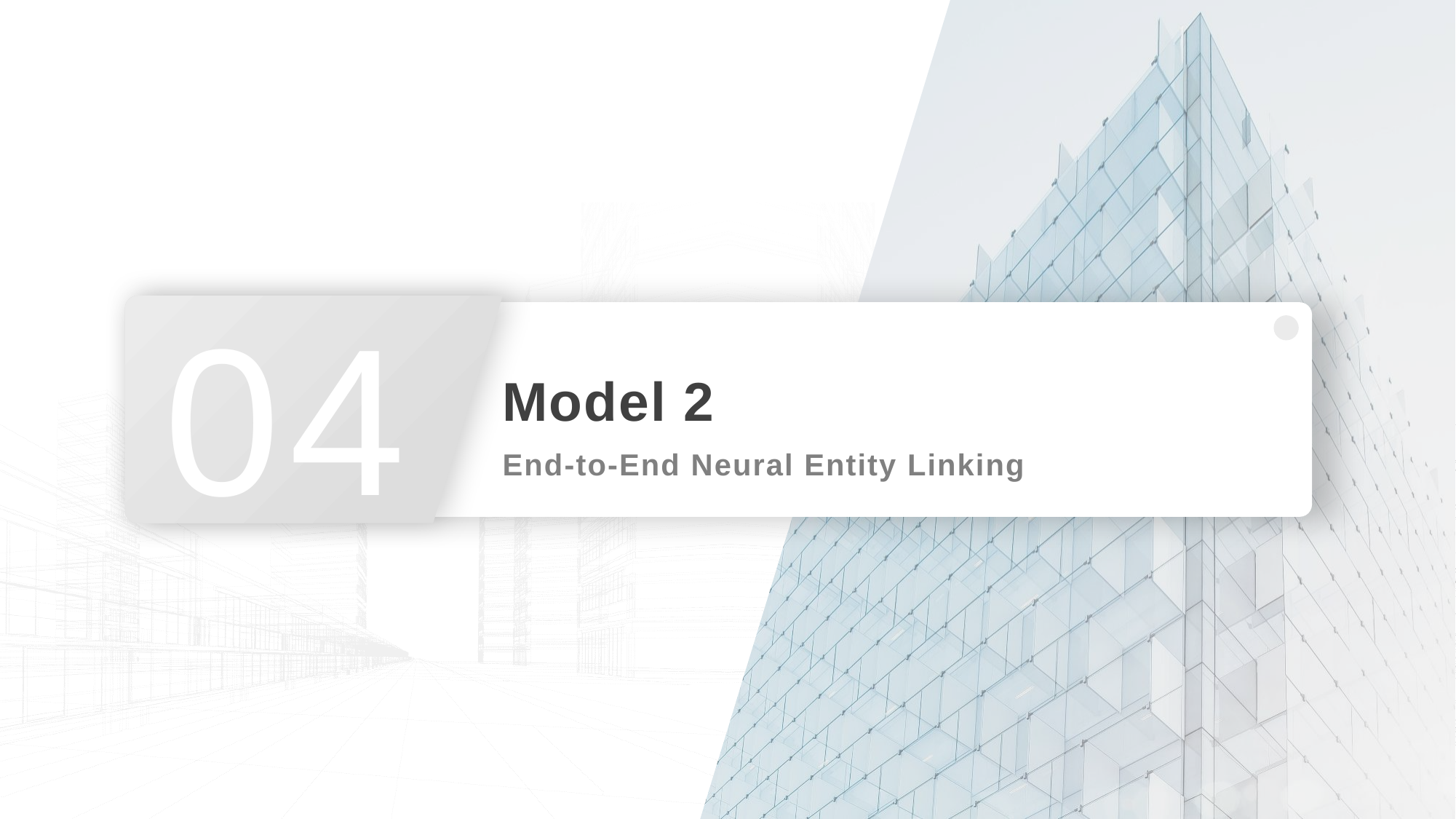

04
# Model 2
End-to-End Neural Entity Linking